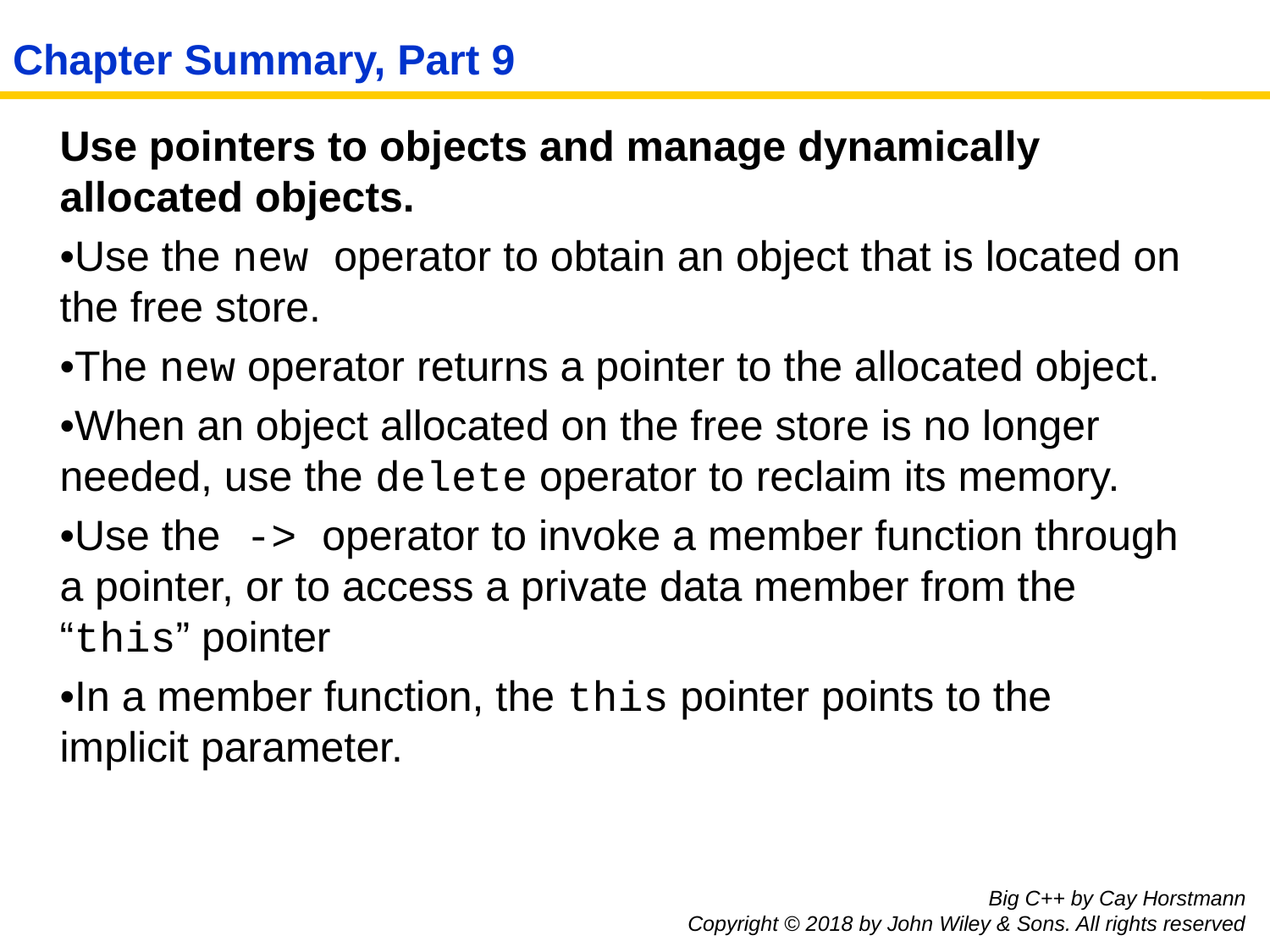

# Chapter Summary, Part 9
Use pointers to objects and manage dynamically allocated objects.
•Use the new operator to obtain an object that is located on the free store.
•The new operator returns a pointer to the allocated object.
•When an object allocated on the free store is no longer needed, use the delete operator to reclaim its memory.
•Use the -> operator to invoke a member function through a pointer, or to access a private data member from the “this” pointer
•In a member function, the this pointer points to the implicit parameter.
Big C++ by Cay Horstmann
Copyright © 2018 by John Wiley & Sons. All rights reserved